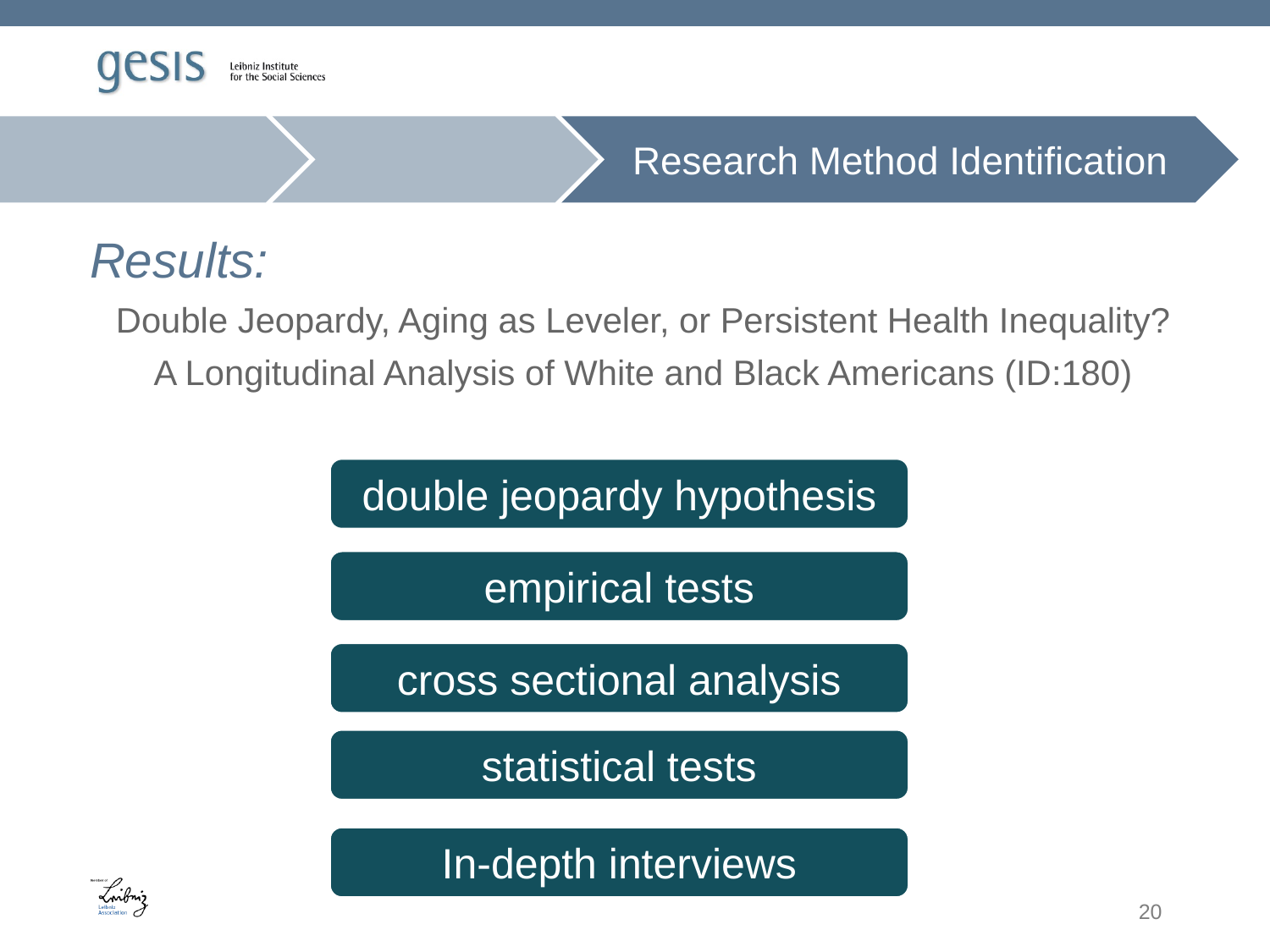

Research Method Identification
Results:
Double Jeopardy, Aging as Leveler, or Persistent Health Inequality?
A Longitudinal Analysis of White and Black Americans (ID:180)
double jeopardy hypothesis
empirical tests
cross sectional analysis
statistical tests
In-depth interviews
20